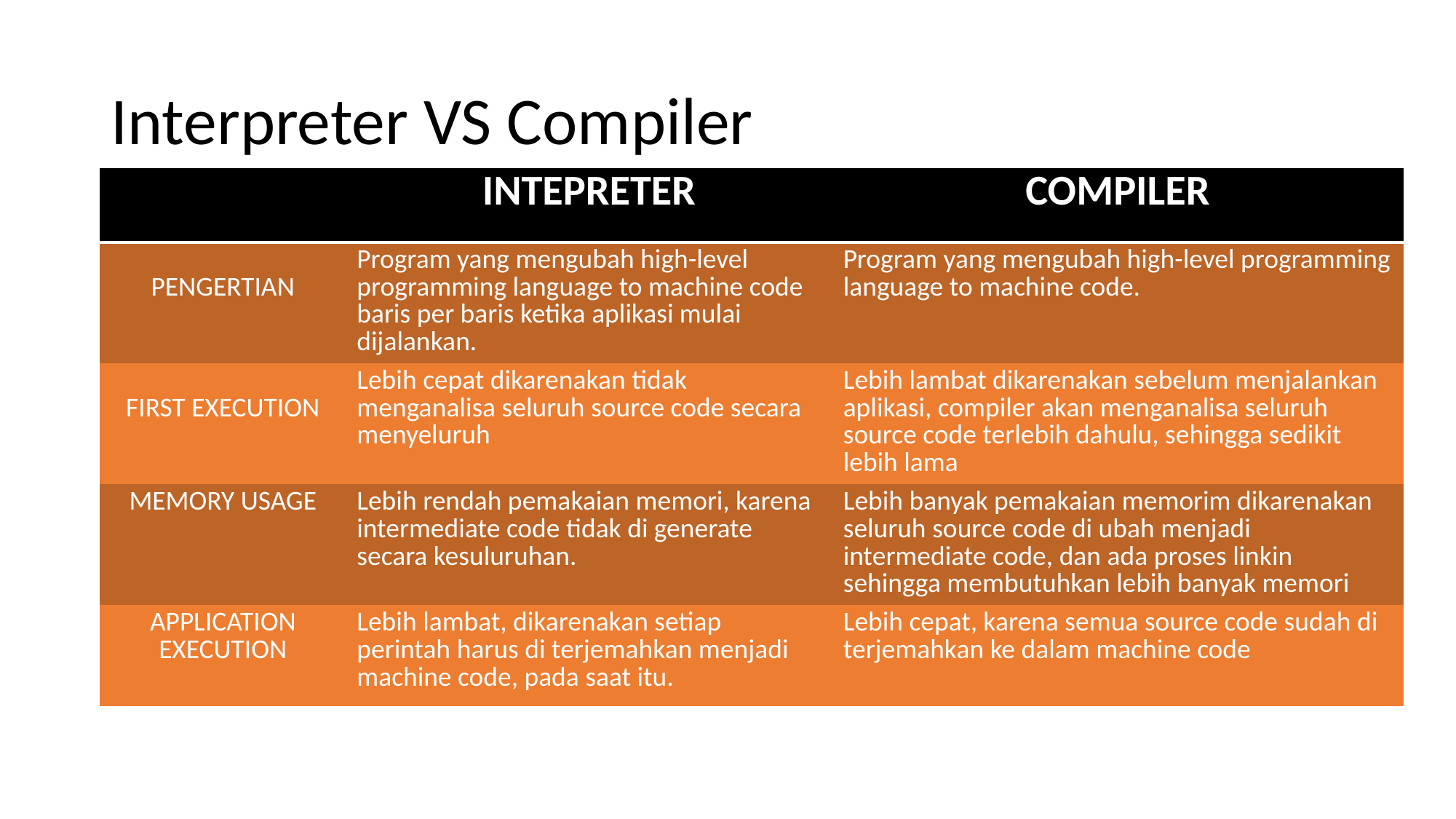

# Interpreter VS Compiler
|  | INTEPRETER | COMPILER |
| --- | --- | --- |
| PENGERTIAN | Program yang mengubah high-level programming language to machine code baris per baris ketika aplikasi mulai dijalankan. | Program yang mengubah high-level programming language to machine code. |
| FIRST EXECUTION | Lebih cepat dikarenakan tidak menganalisa seluruh source code secara menyeluruh | Lebih lambat dikarenakan sebelum menjalankan aplikasi, compiler akan menganalisa seluruh source code terlebih dahulu, sehingga sedikit lebih lama |
| MEMORY USAGE | Lebih rendah pemakaian memori, karena intermediate code tidak di generate secara kesuluruhan. | Lebih banyak pemakaian memorim dikarenakan seluruh source code di ubah menjadi intermediate code, dan ada proses linkin sehingga membutuhkan lebih banyak memori |
| APPLICATION EXECUTION | Lebih lambat, dikarenakan setiap perintah harus di terjemahkan menjadi machine code, pada saat itu. | Lebih cepat, karena semua source code sudah di terjemahkan ke dalam machine code |